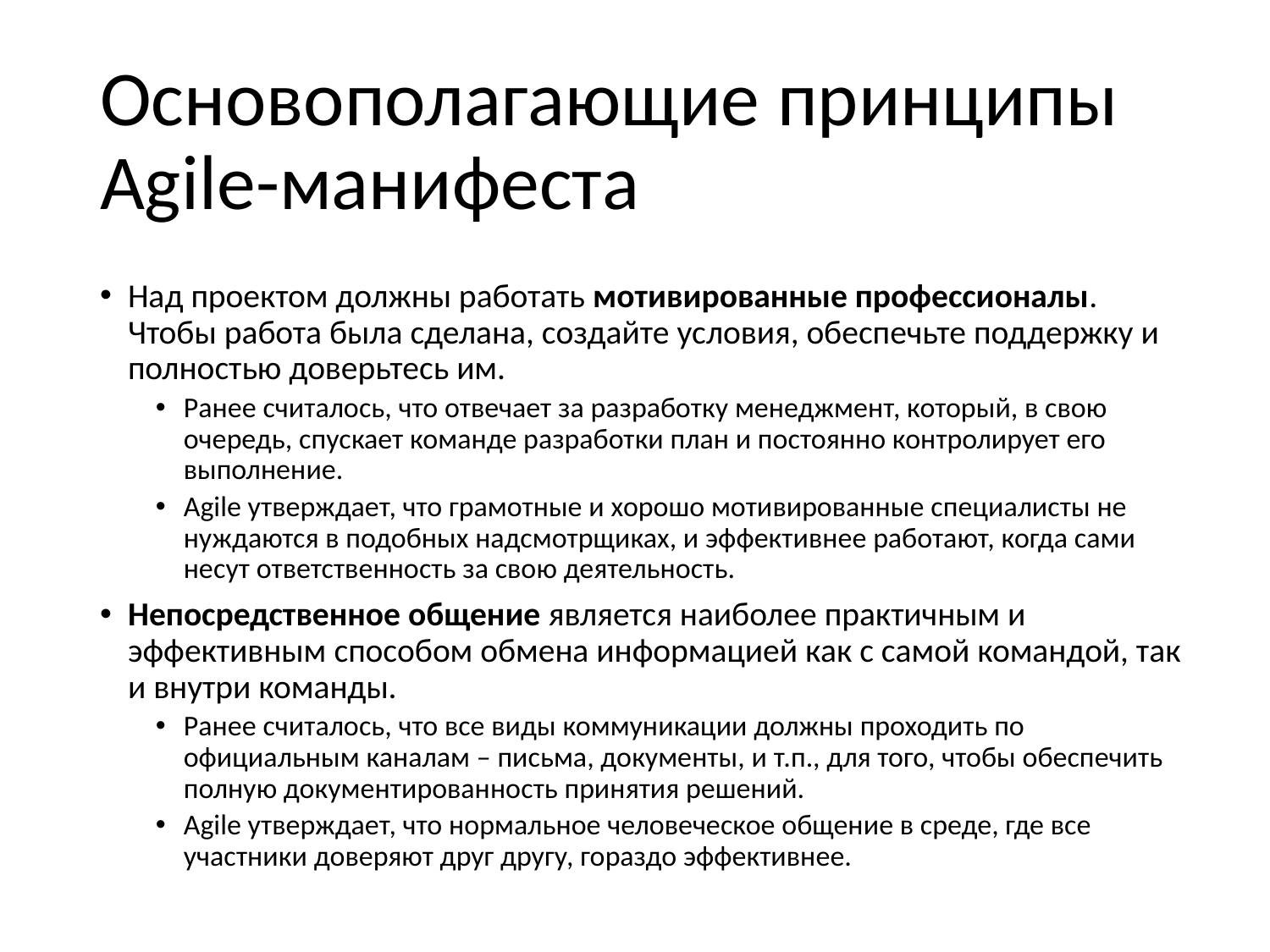

# Основополагающие принципы Agile-манифеста
Над проектом должны работать мотивированные профессионалы. Чтобы работа была сделана, создайте условия, обеспечьте поддержку и полностью доверьтесь им.
Ранее считалось, что отвечает за разработку менеджмент, который, в свою очередь, спускает команде разработки план и постоянно контролирует его выполнение.
Agile утверждает, что грамотные и хорошо мотивированные специалисты не нуждаются в подобных надсмотрщиках, и эффективнее работают, когда сами несут ответственность за свою деятельность.
Непосредственное общение является наиболее практичным и эффективным способом обмена информацией как с самой командой, так и внутри команды.
Ранее считалось, что все виды коммуникации должны проходить по официальным каналам – письма, документы, и т.п., для того, чтобы обеспечить полную документированность принятия решений.
Agile утверждает, что нормальное человеческое общение в среде, где все участники доверяют друг другу, гораздо эффективнее.